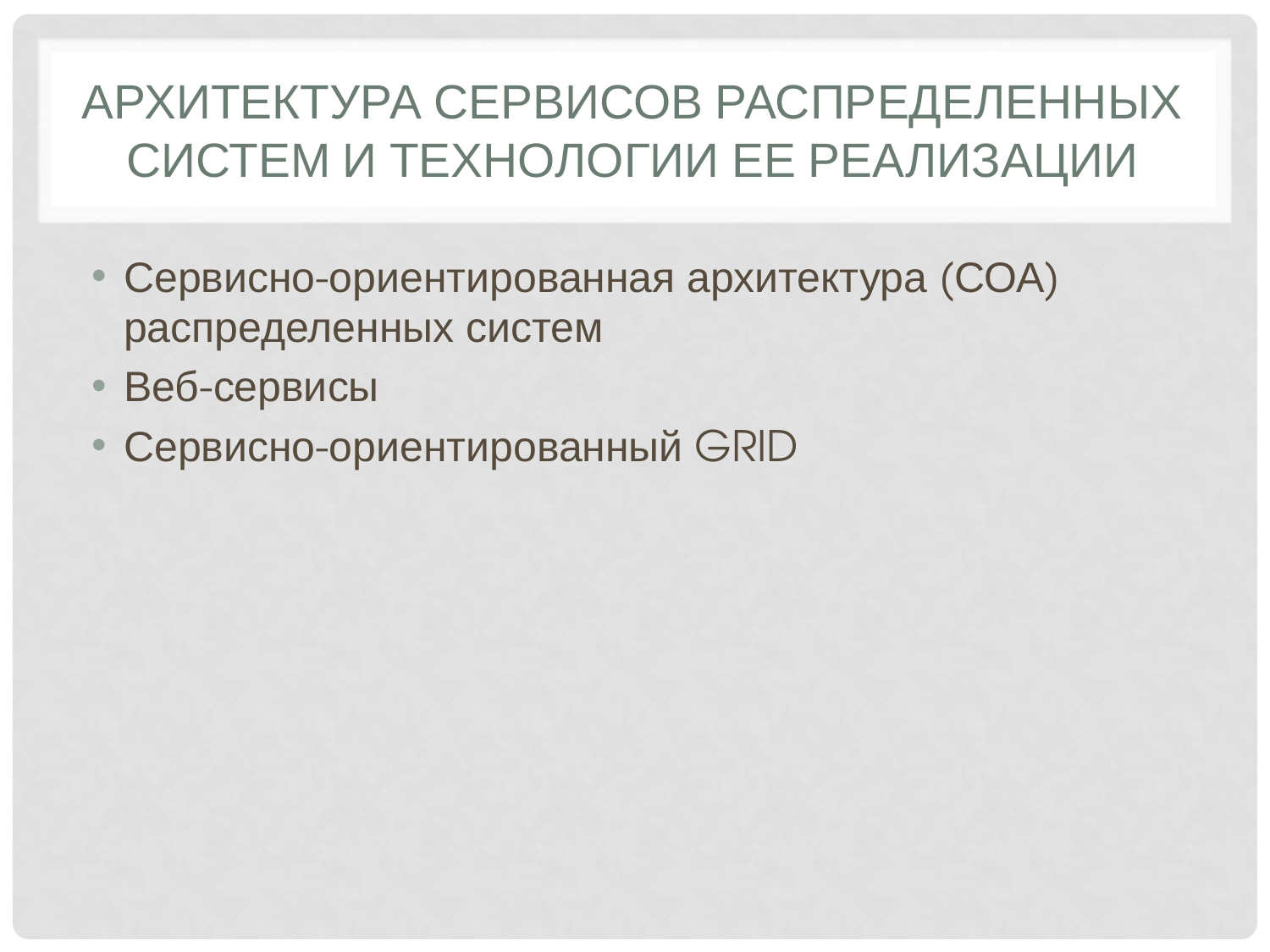

# Архитектура сервисов распределенных систем и технологии ее реализации
Сервисно-ориентированная архитектура (СОА) распределенных систем
Веб-сервисы
Сервисно-ориентированный GRID